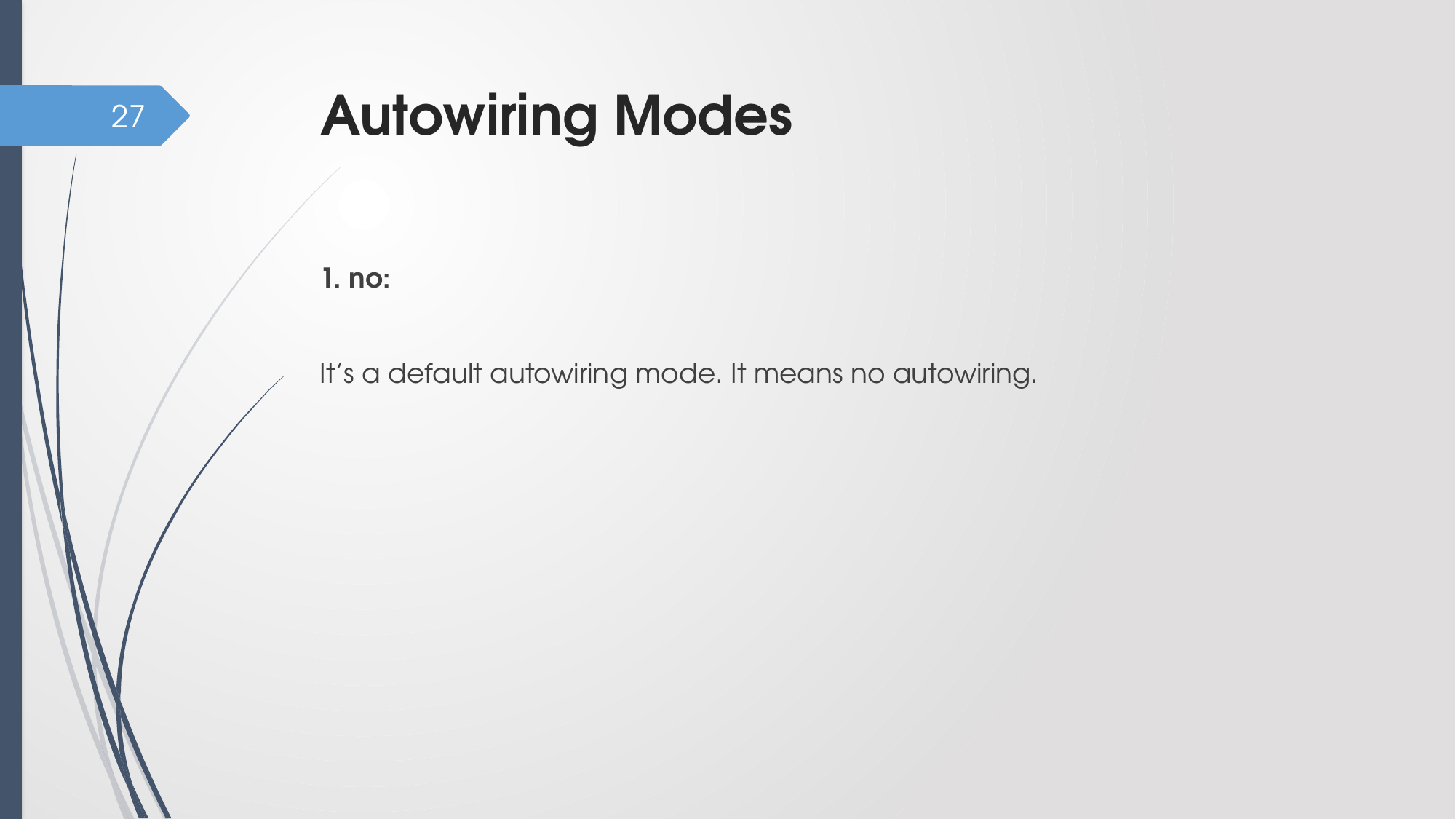

# Autowiring Modes
27
1. no:

It’s a default autowiring mode. It means no autowiring.